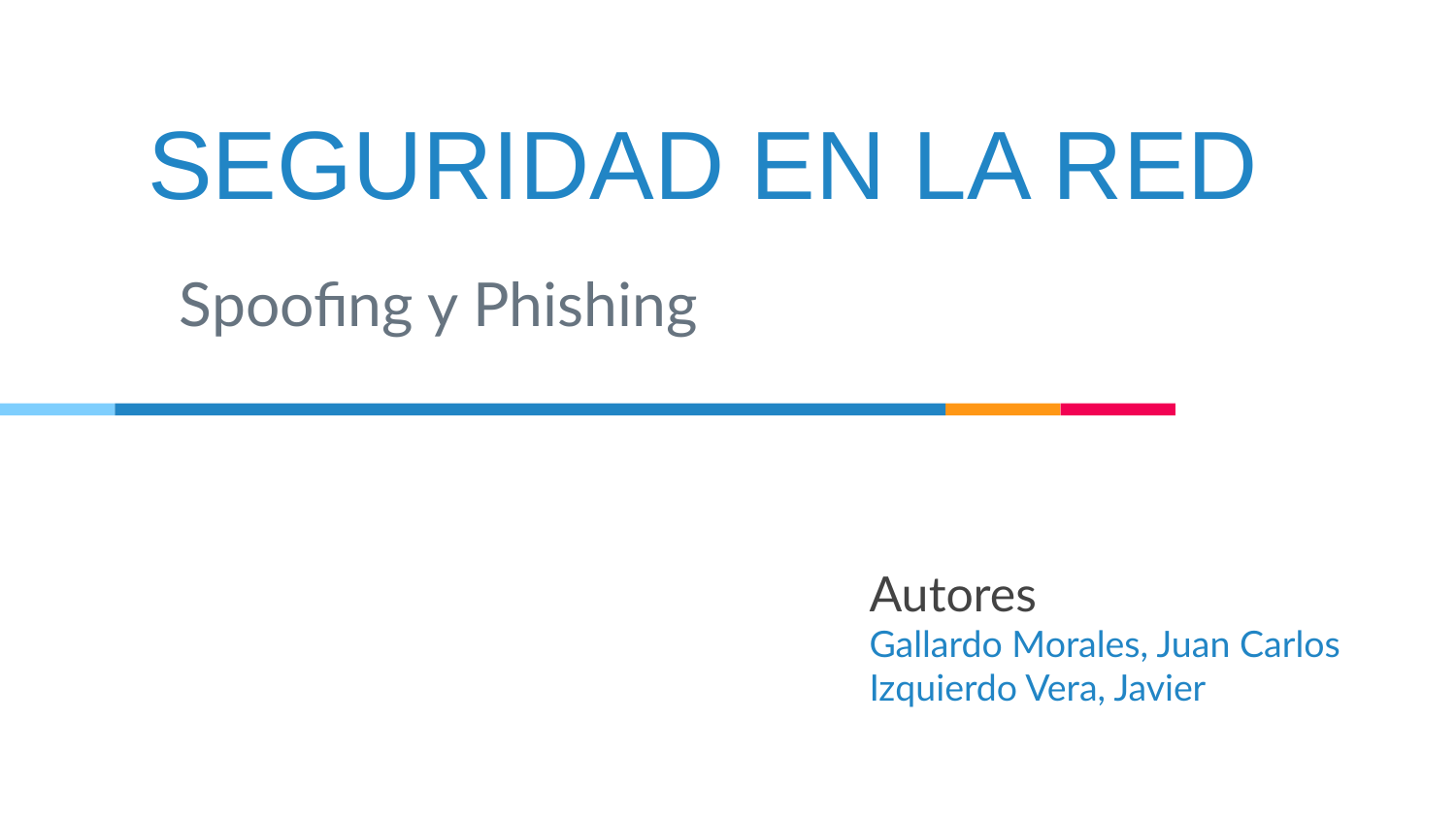

# SEGURIDAD EN LA RED
Spoofing y Phishing
Autores
Gallardo Morales, Juan Carlos
Izquierdo Vera, Javier